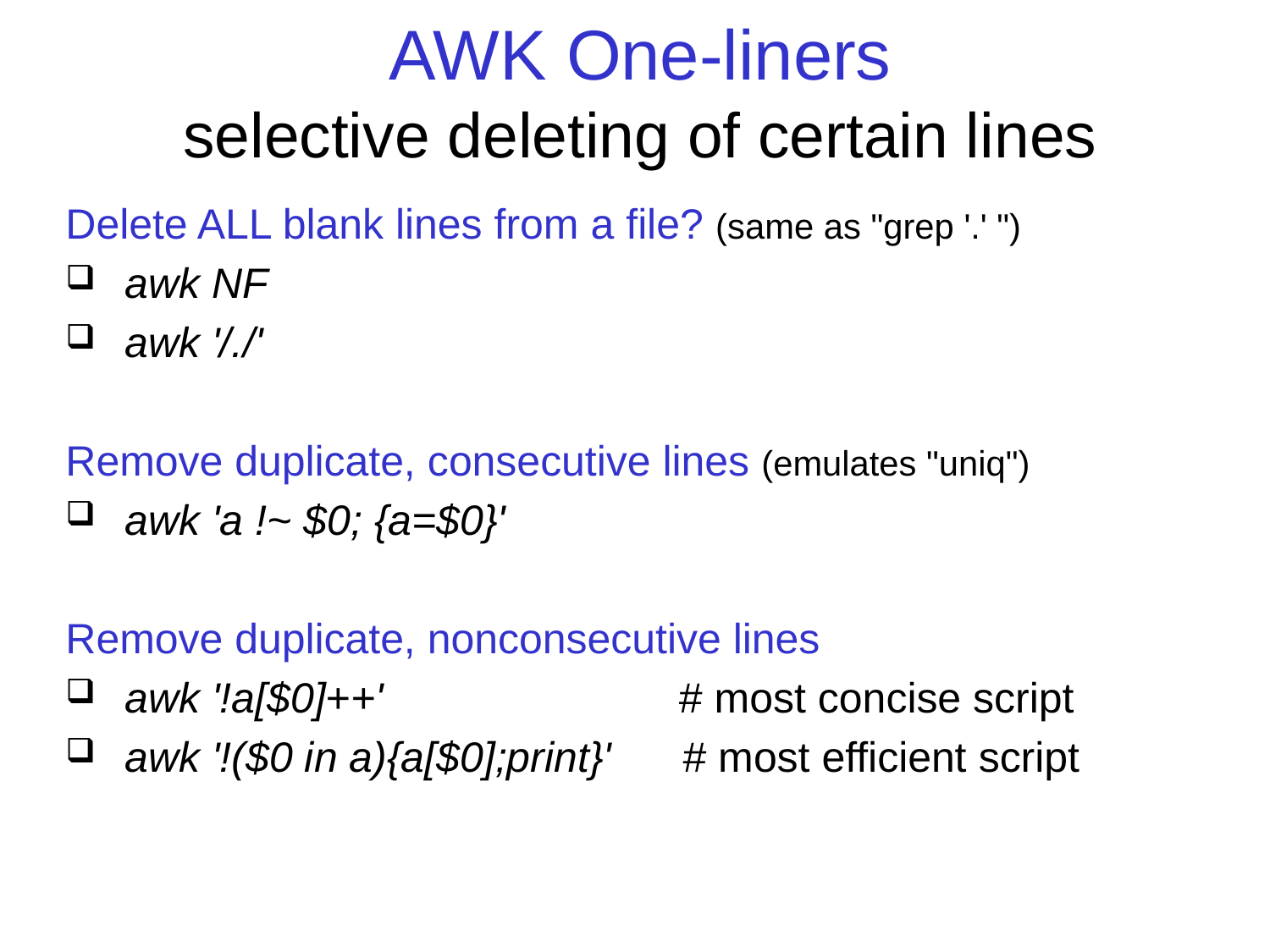

# AWK One-liners selective deleting of certain lines
Delete ALL blank lines from a file? (same as "grep '.' ")
 awk NF
 awk '/./'

Remove duplicate, consecutive lines (emulates "uniq")
 awk 'a !~ $0; {a=$0}'

Remove duplicate, nonconsecutive lines
 awk '!a[$0]++'                         # most concise script
 awk '!($0 in a){a[$0];print}'      # most efficient script